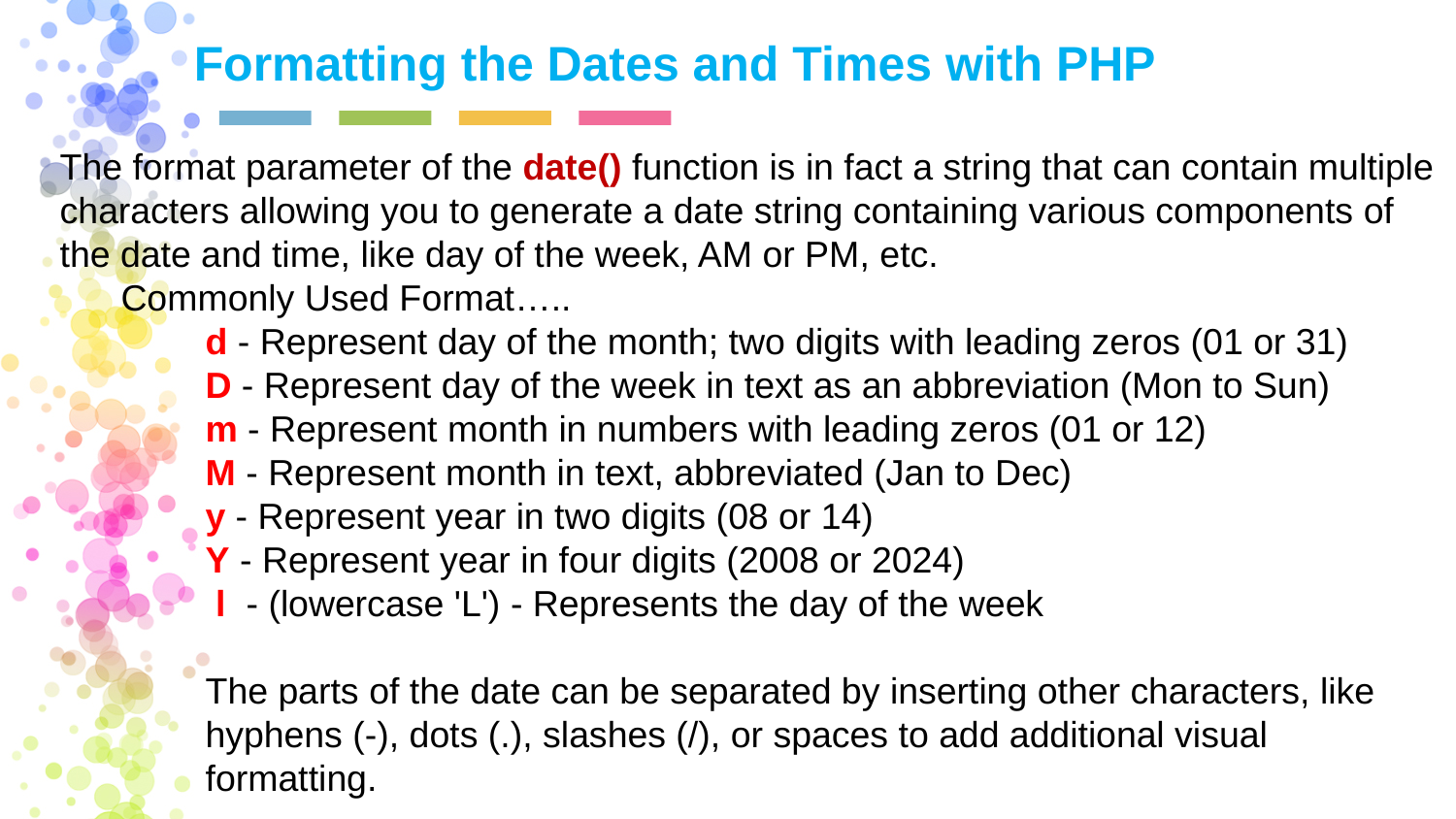

Formatting the Dates and Times with PHP

The format parameter of the date() function is in fact a string that can contain multiple characters allowing you to generate a date string containing various components of    the date and time, like day of the week, AM or PM, etc.
      Commonly Used Format…..
d - Represent day of the month; two digits with leading zeros (01 or 31)
D - Represent day of the week in text as an abbreviation (Mon to Sun)
m - Represent month in numbers with leading zeros (01 or 12)
M - Represent month in text, abbreviated (Jan to Dec)
y - Represent year in two digits (08 or 14)
Y - Represent year in four digits (2008 or 2024)
 l  - (lowercase 'L') - Represents the day of the week

The parts of the date can be separated by inserting other characters, like     hyphens (-), dots (.), slashes (/), or spaces to add additional visual formatting.